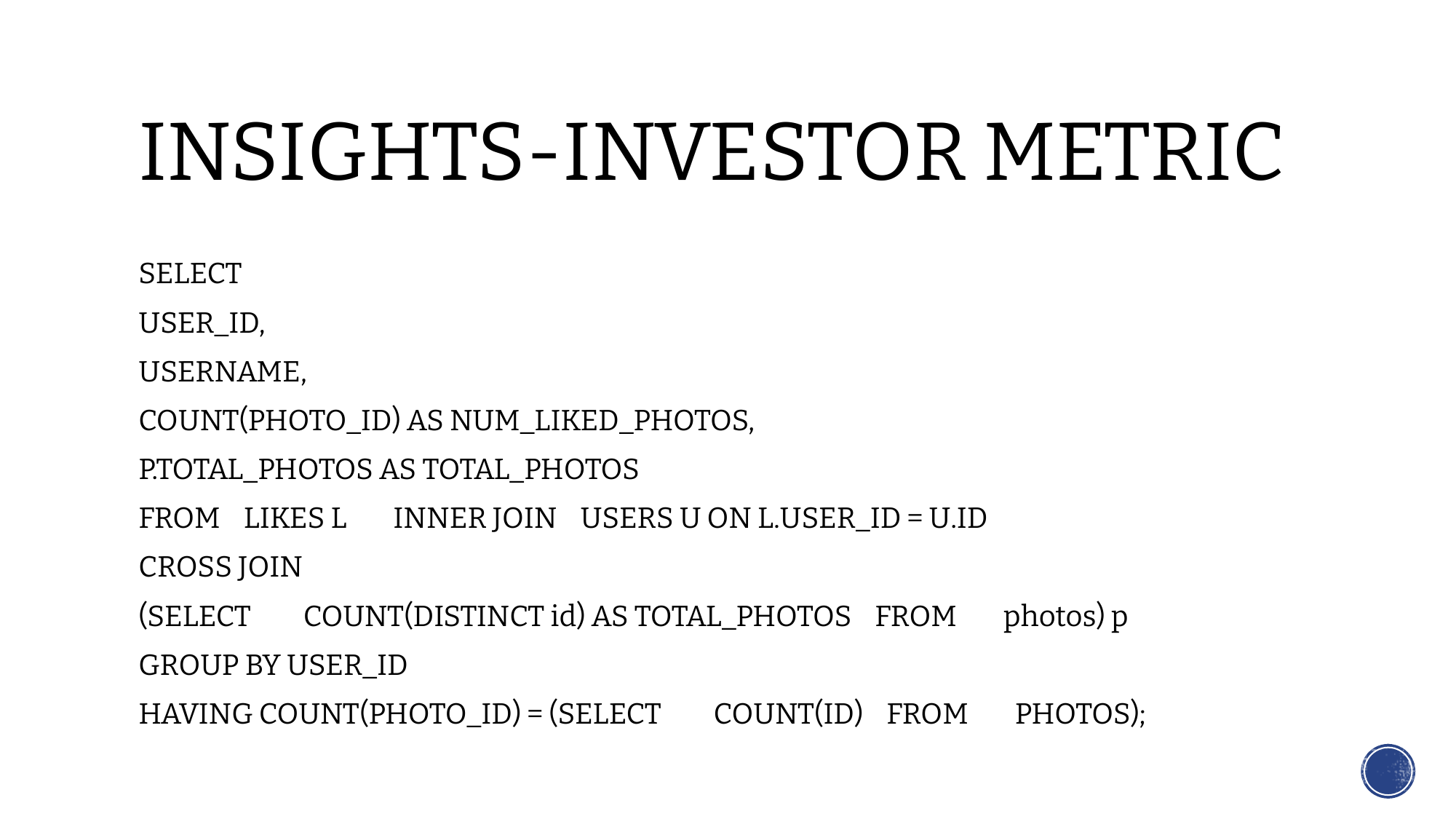

# Insights-investor metric
SELECT
USER_ID,
USERNAME,
COUNT(PHOTO_ID) AS NUM_LIKED_PHOTOS,
P.TOTAL_PHOTOS AS TOTAL_PHOTOS
FROM    LIKES L        INNER JOIN    USERS U ON L.USER_ID = U.ID
CROSS JOIN
(SELECT         COUNT(DISTINCT id) AS TOTAL_PHOTOS    FROM        photos) p
GROUP BY USER_ID
HAVING COUNT(PHOTO_ID) = (SELECT         COUNT(ID)    FROM        PHOTOS);